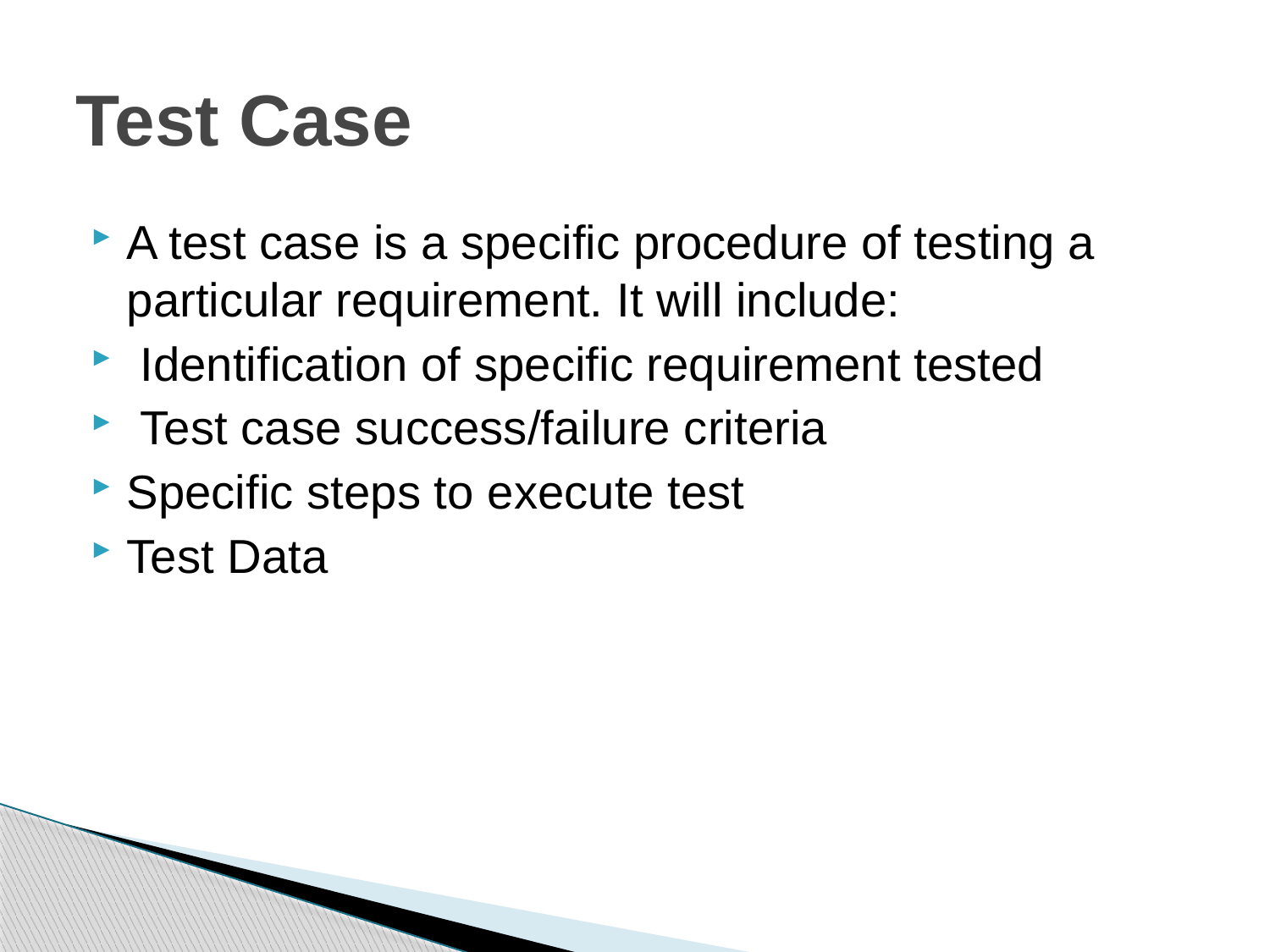

# Test Case
A test case is a specific procedure of testing a particular requirement. It will include:
 Identification of specific requirement tested
 Test case success/failure criteria
Specific steps to execute test
Test Data